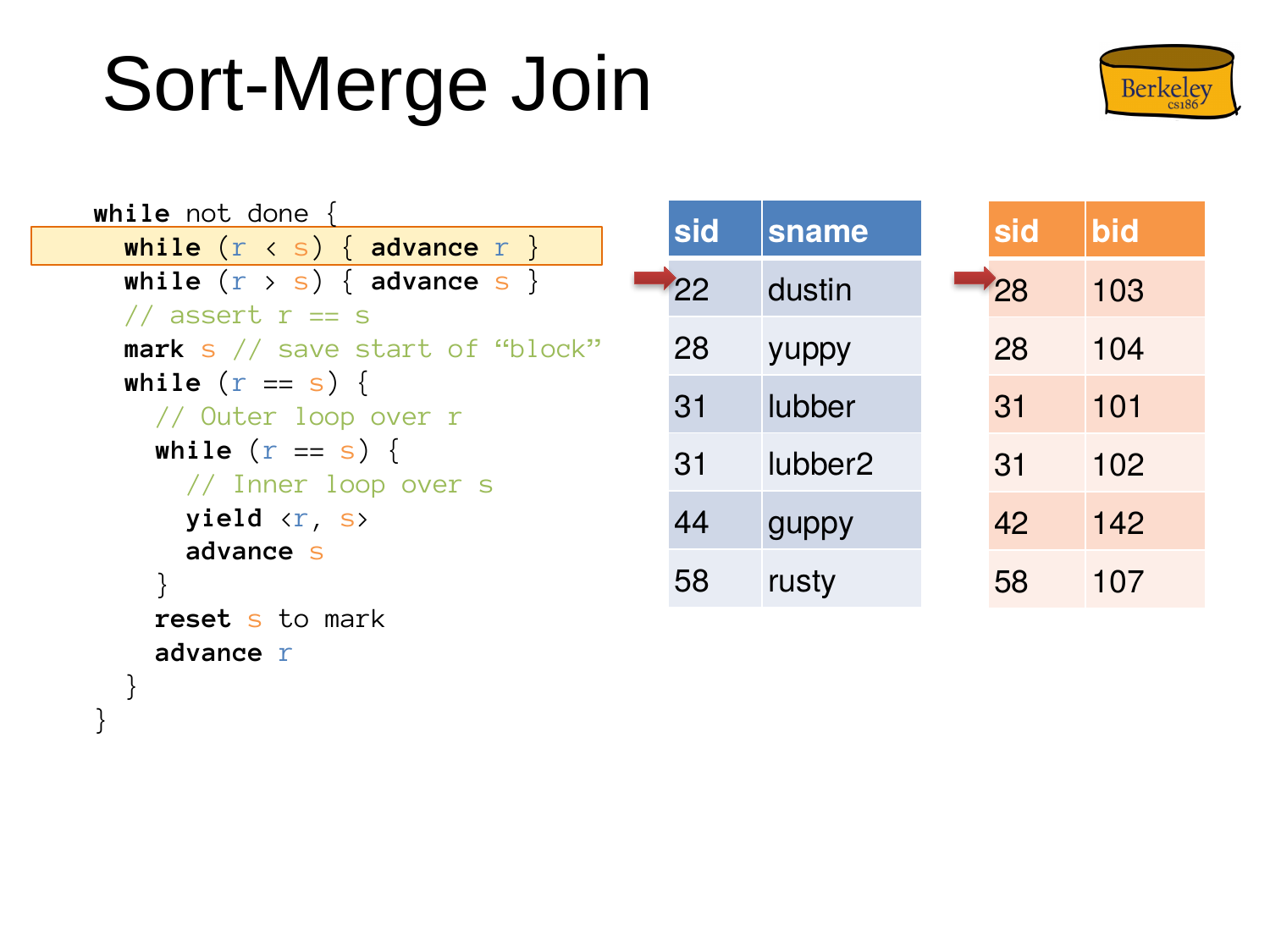

# Sort-Merge Join
while not done {
  while (r < s) { advance r }
  while (r > s) { advance s }
  // assert r == s
  mark s // save start of “block”
  while (r == s) {
    // Outer loop over r
    while (r == s) {
      // Inner loop over s
      yield <r, s>
      advance s
    }
    reset s to mark
    advance r
  }
}
| sid | sname |
| --- | --- |
| 22 | dustin |
| 28 | yuppy |
| 31 | lubber |
| 31 | lubber2 |
| 44 | guppy |
| 58 | rusty |
| sid | bid |
| --- | --- |
| 28 | 103 |
| 28 | 104 |
| 31 | 101 |
| 31 | 102 |
| 42 | 142 |
| 58 | 107 |